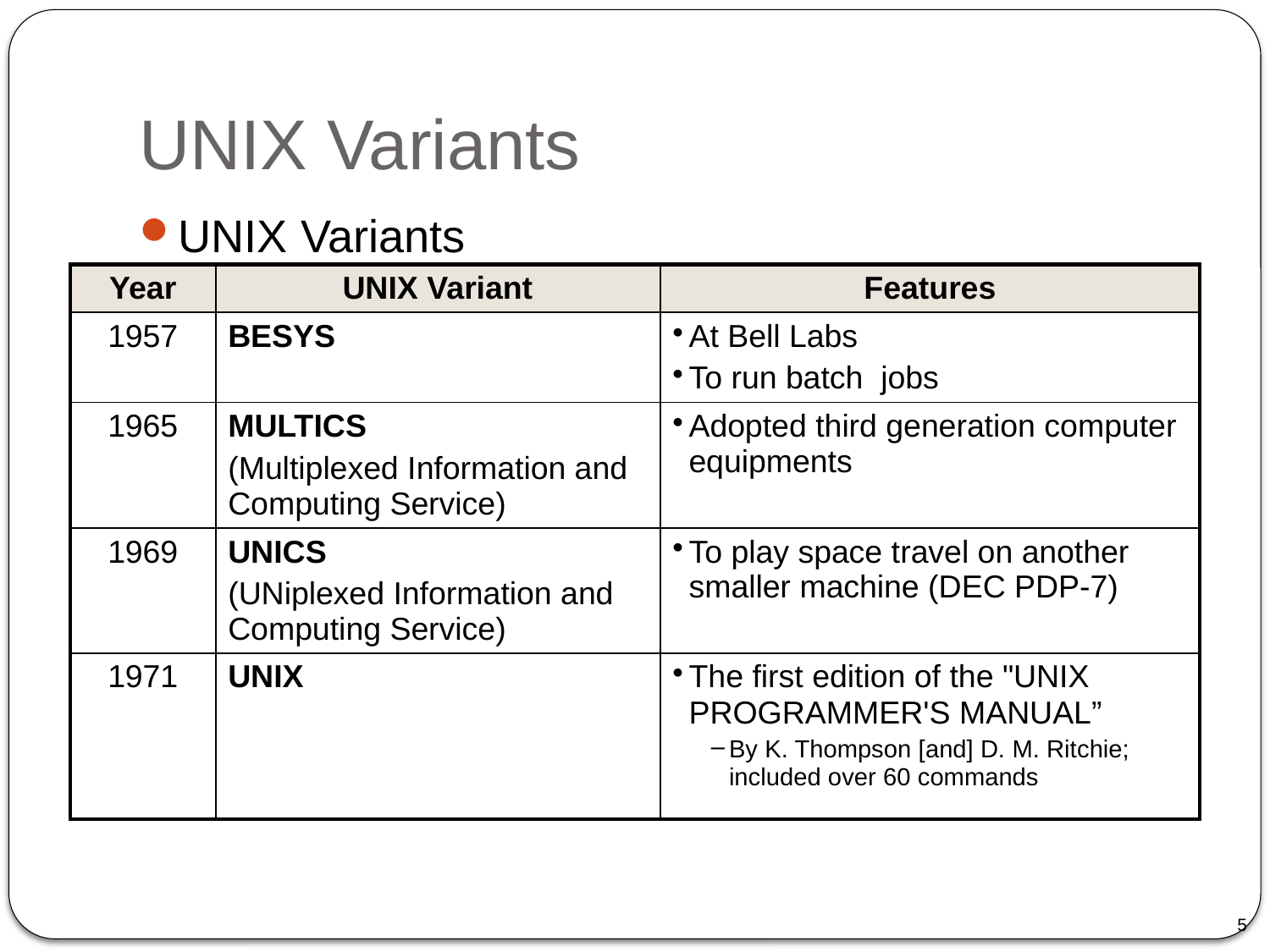

UNIX Variants
UNIX Variants
| Year | UNIX Variant | Features |
| --- | --- | --- |
| 1957 | BESYS | At Bell Labs To run batch jobs |
| 1965 | MULTICS (Multiplexed Information and Computing Service) | Adopted third generation computer equipments |
| 1969 | UNICS (UNiplexed Information and Computing Service) | To play space travel on another smaller machine (DEC PDP-7) |
| 1971 | UNIX | The first edition of the "UNIX PROGRAMMER'S MANUAL” By K. Thompson [and] D. M. Ritchie; included over 60 commands |

5